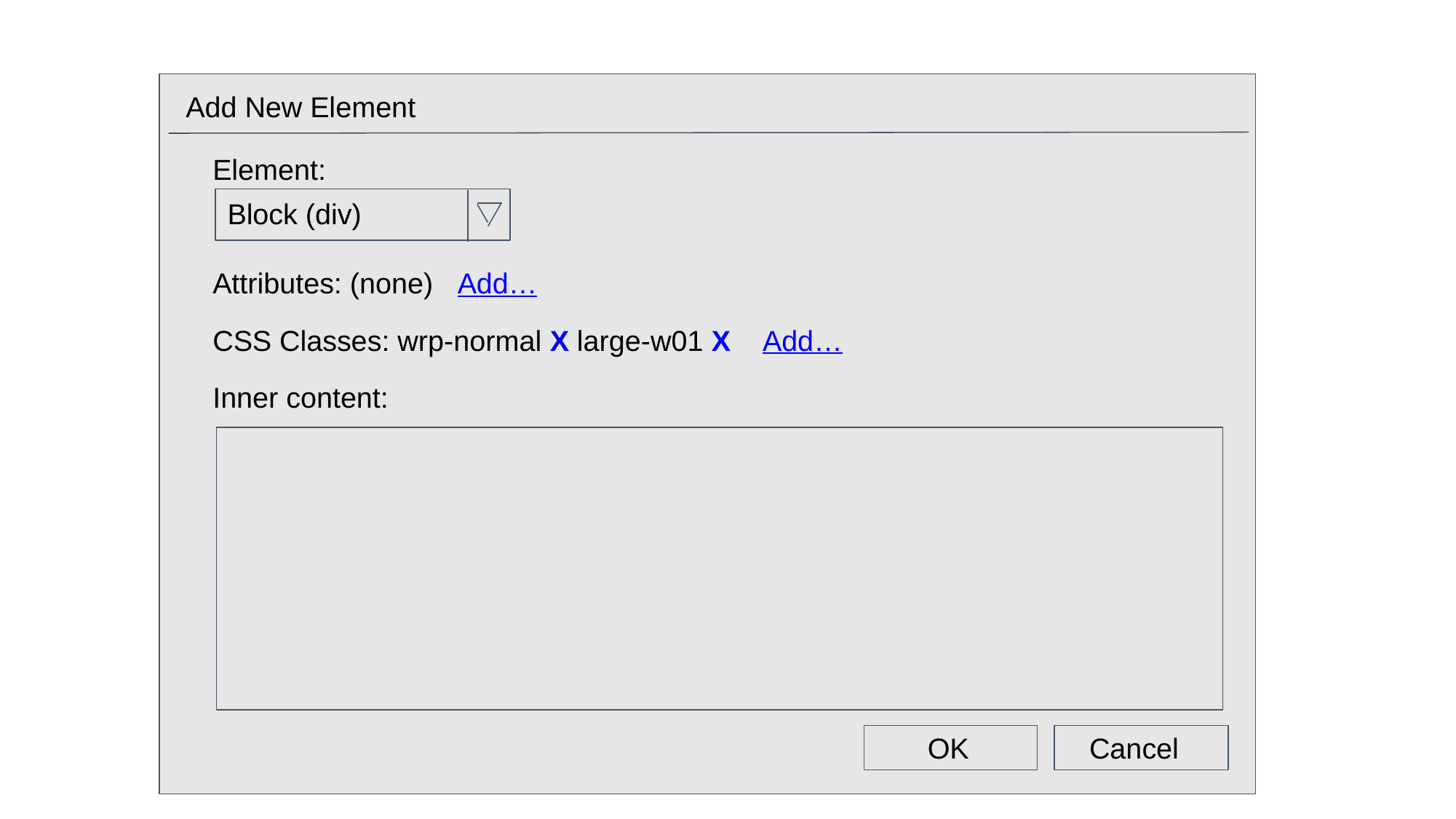

Add New Element

Element:
Block (div)

Attributes: (none)   Add…
CSS Classes: wrp-normal X large-w01 X    Add…
Inner content:

OK
Cancel